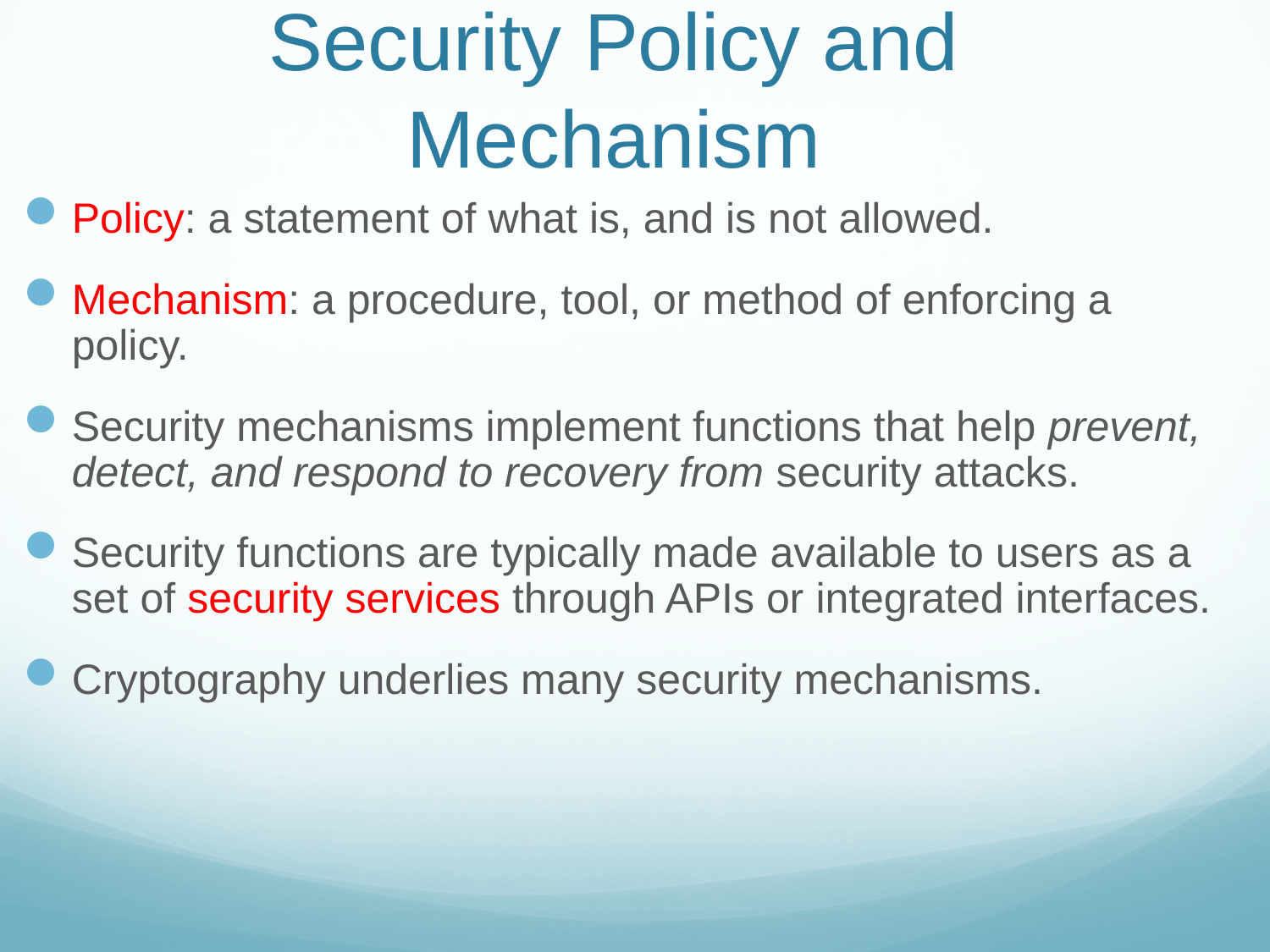

# Security Policy and Mechanism
Policy: a statement of what is, and is not allowed.
Mechanism: a procedure, tool, or method of enforcing a policy.
Security mechanisms implement functions that help prevent, detect, and respond to recovery from security attacks.
Security functions are typically made available to users as a set of security services through APIs or integrated interfaces.
Cryptography underlies many security mechanisms.